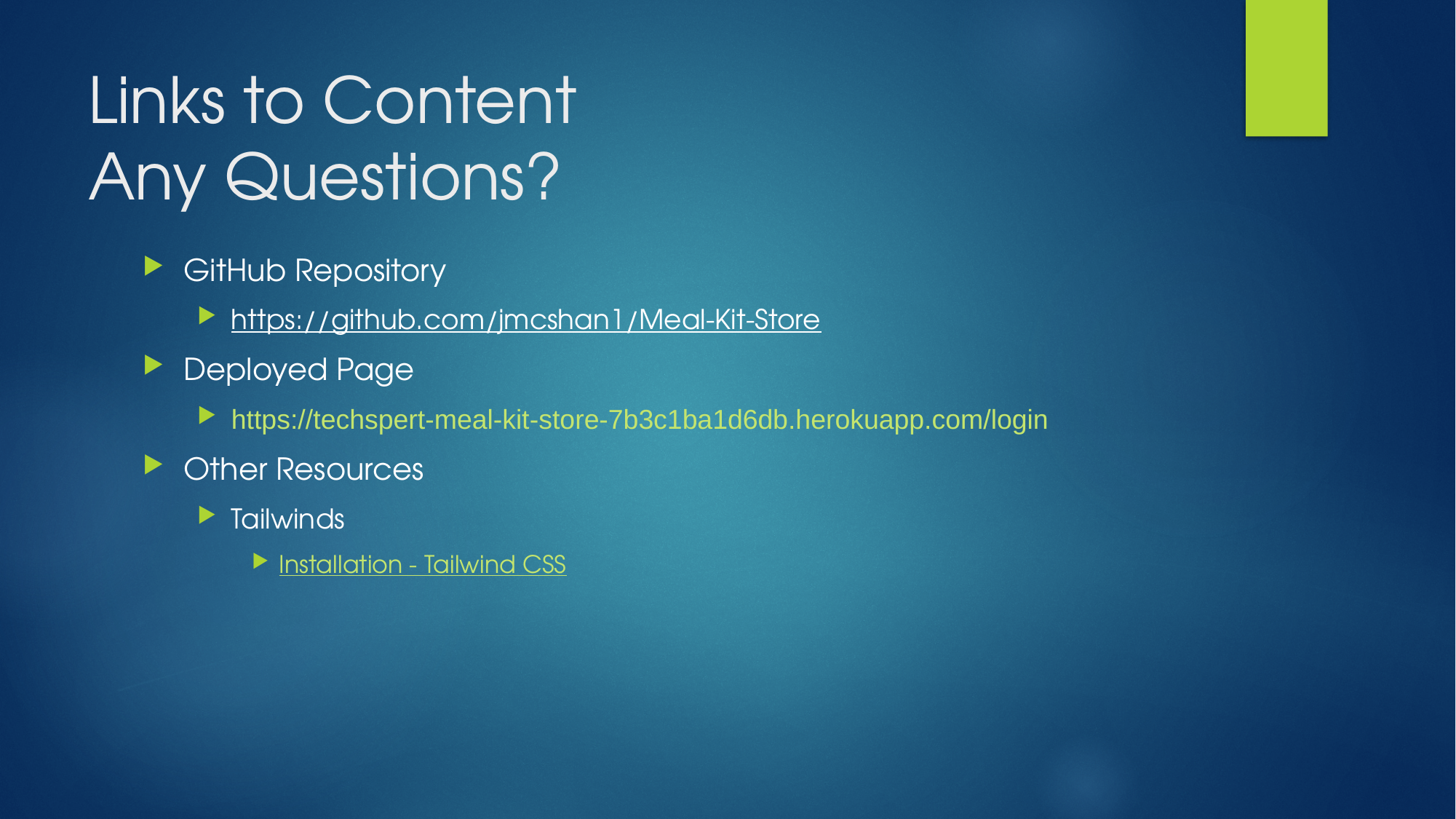

# Links to Content Any Questions?
GitHub Repository
https://github.com/jmcshan1/Meal-Kit-Store
Deployed Page
https://techspert-meal-kit-store-7b3c1ba1d6db.herokuapp.com/login
Other Resources
Tailwinds
Installation - Tailwind CSS